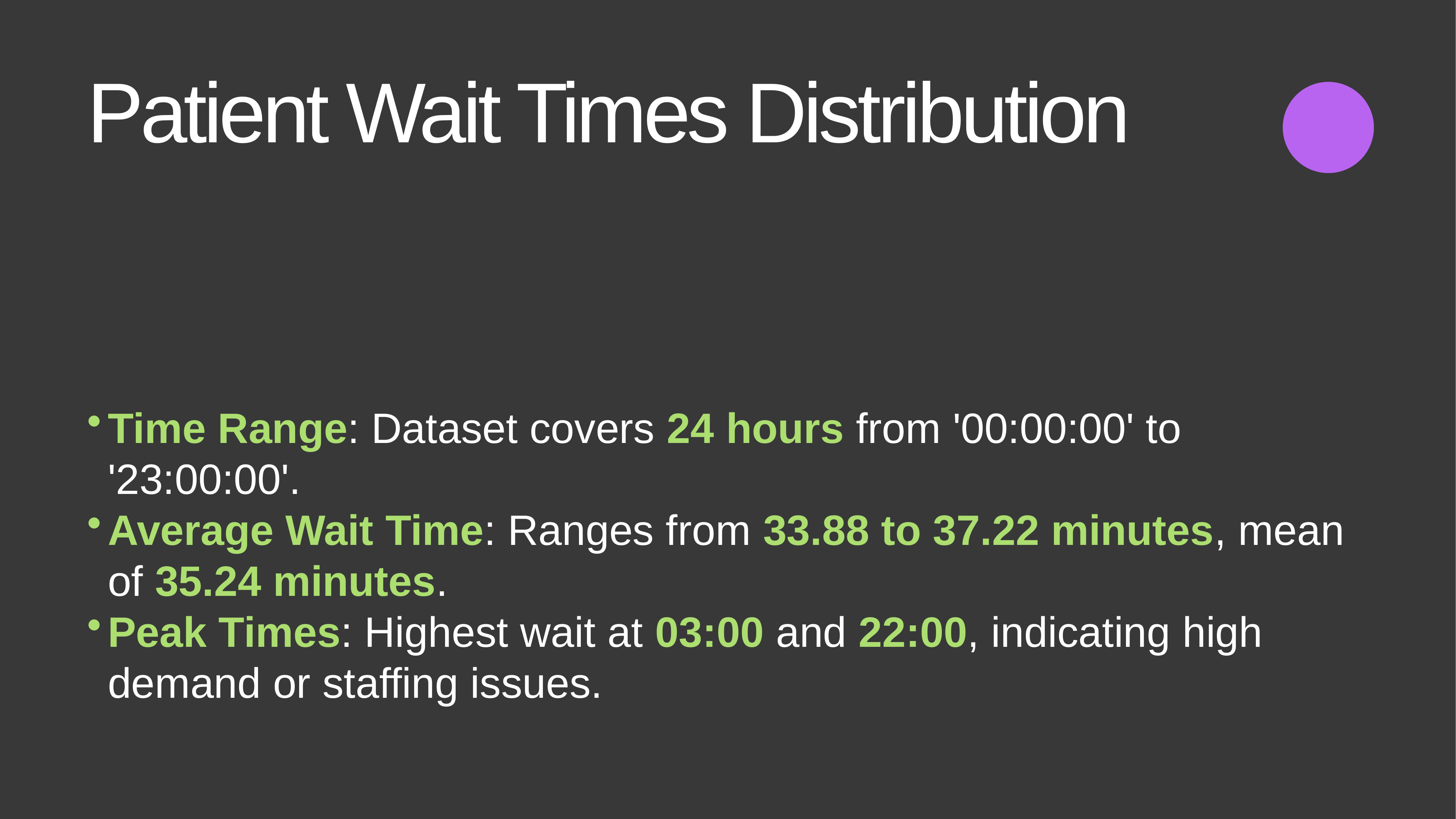

Patient Wait Times Distribution

Time Range: Dataset covers 24 hours from '00:00:00' to '23:00:00'.
Average Wait Time: Ranges from 33.88 to 37.22 minutes, mean of 35.24 minutes.
Peak Times: Highest wait at 03:00 and 22:00, indicating high demand or staffing issues.